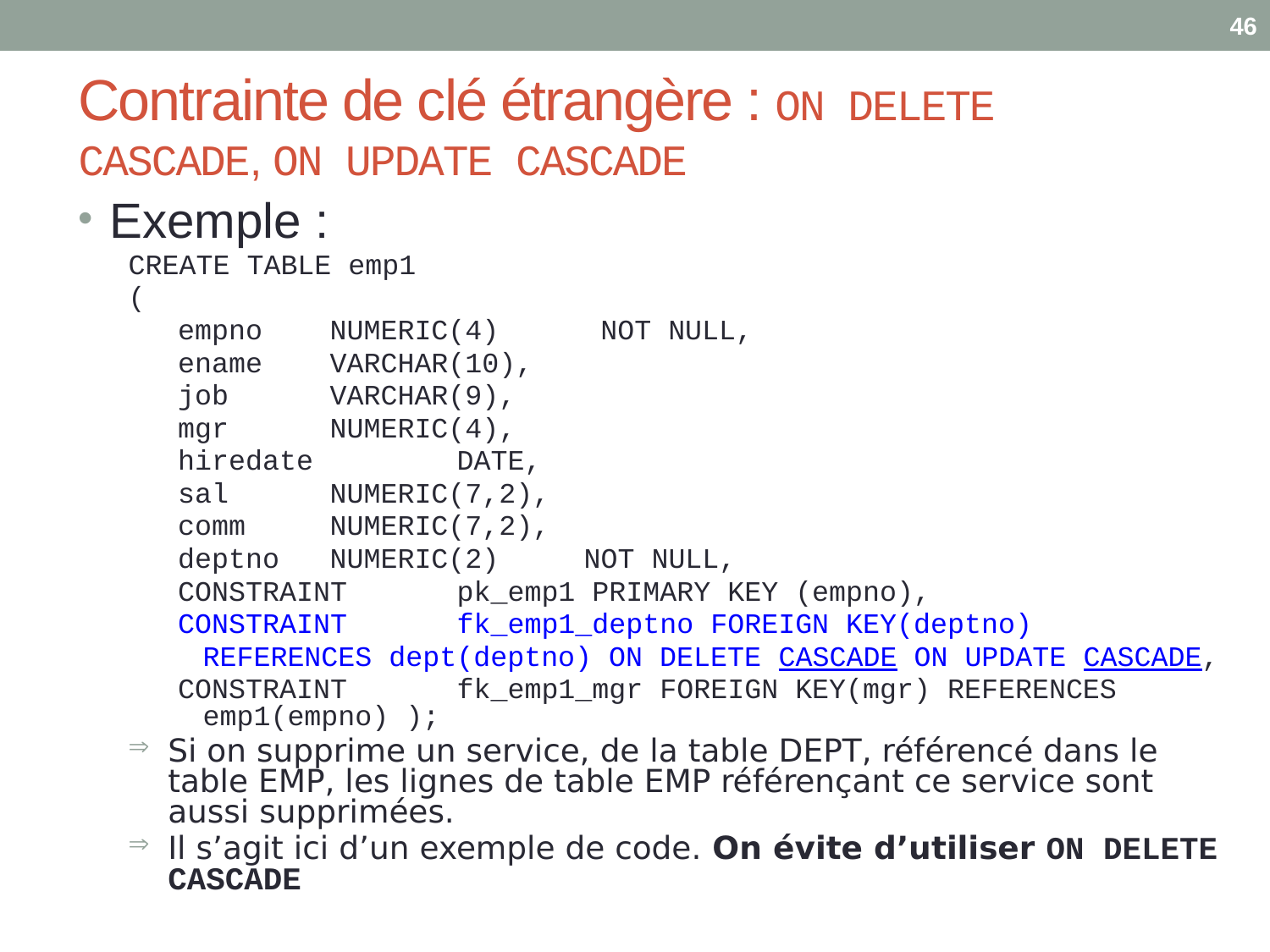

46
# Contrainte de clé étrangère : ON DELETE CASCADE, ON UPDATE CASCADE
Exemple :
CREATE TABLE emp1
(
empno   	NUMERIC(4)      NOT NULL,
ename   	VARCHAR(10),
job     	VARCHAR(9),
mgr     	NUMERIC(4),
hiredate 	DATE,
sal     	NUMERIC(7,2),
comm    	NUMERIC(7,2),
deptno  	NUMERIC(2)	NOT NULL,
CONSTRAINT 	pk_emp1 PRIMARY KEY (empno),
CONSTRAINT 	fk_emp1_deptno FOREIGN KEY(deptno)
	REFERENCES dept(deptno) ON DELETE CASCADE ON UPDATE CASCADE,
CONSTRAINT 	fk_emp1_mgr FOREIGN KEY(mgr) REFERENCES emp1(empno) );
Si on supprime un service, de la table DEPT, référencé dans le table EMP, les lignes de table EMP référençant ce service sont aussi supprimées.
Il s’agit ici d’un exemple de code. On évite d’utiliser ON DELETE CASCADE